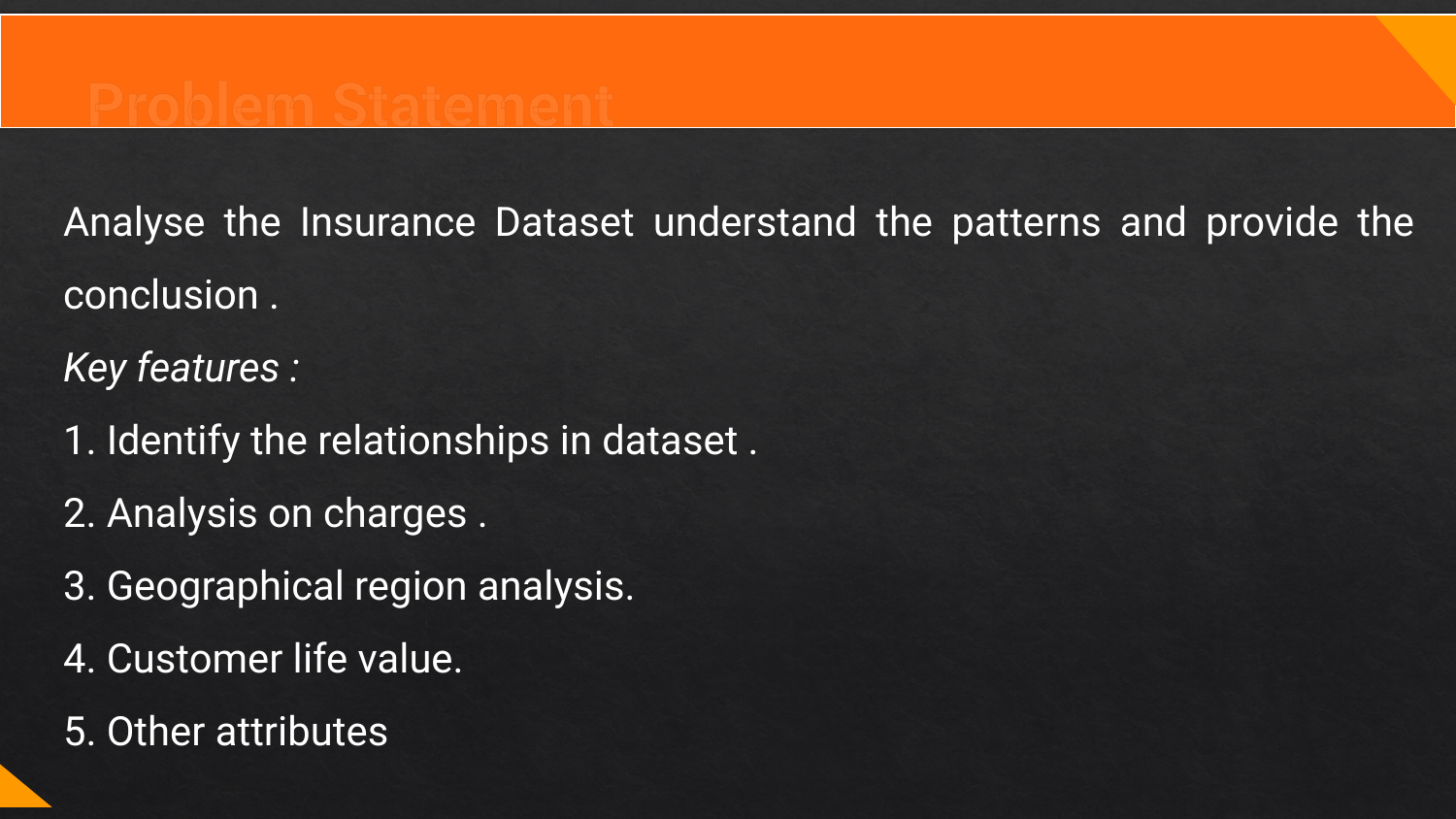

# Problem Statement

Analyse the Insurance Dataset understand the patterns and provide the conclusion .
Key features :
1. Identify the relationships in dataset .
2. Analysis on charges .
3. Geographical region analysis.
4. Customer life value.
5. Other attributes